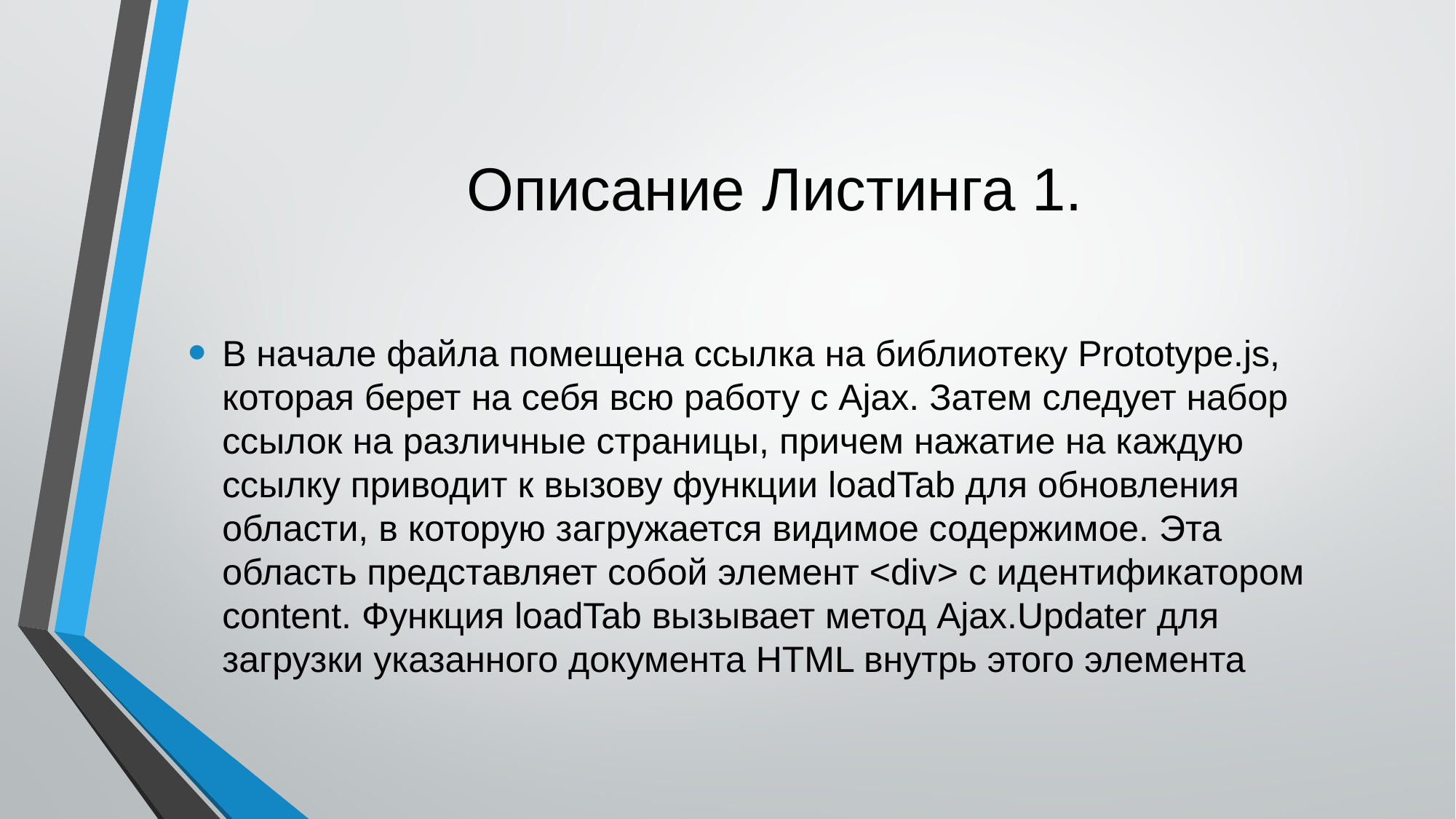

# Описание Листинга 1.
В начале файла помещена ссылка на библиотеку Prototype.js, которая берет на себя всю работу с Ajax. Затем следует набор ссылок на различные страницы, причем нажатие на каждую ссылку приводит к вызову функции loadTab для обновления области, в которую загружается видимое содержимое. Эта область представляет собой элемент <div> с идентификатором content. Функция loadTab вызывает метод Ajax.Updater для загрузки указанного документа HTML внутрь этого элемента